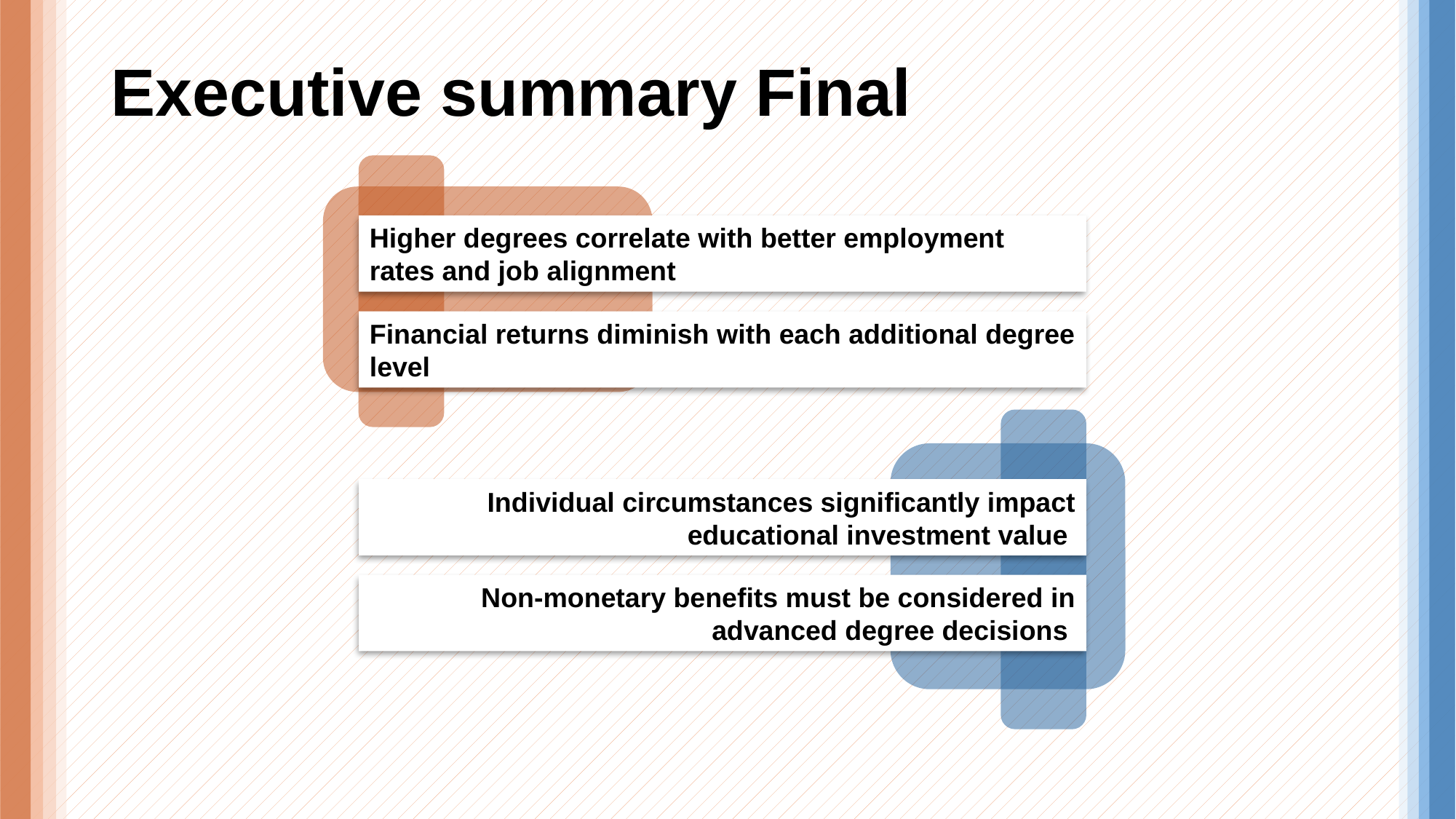

# Executive summary Final

Higher degrees correlate with better employment rates and job alignment
Financial returns diminish with each additional degree level

Individual circumstances significantly impact educational investment value
Non-monetary benefits must be considered in advanced degree decisions